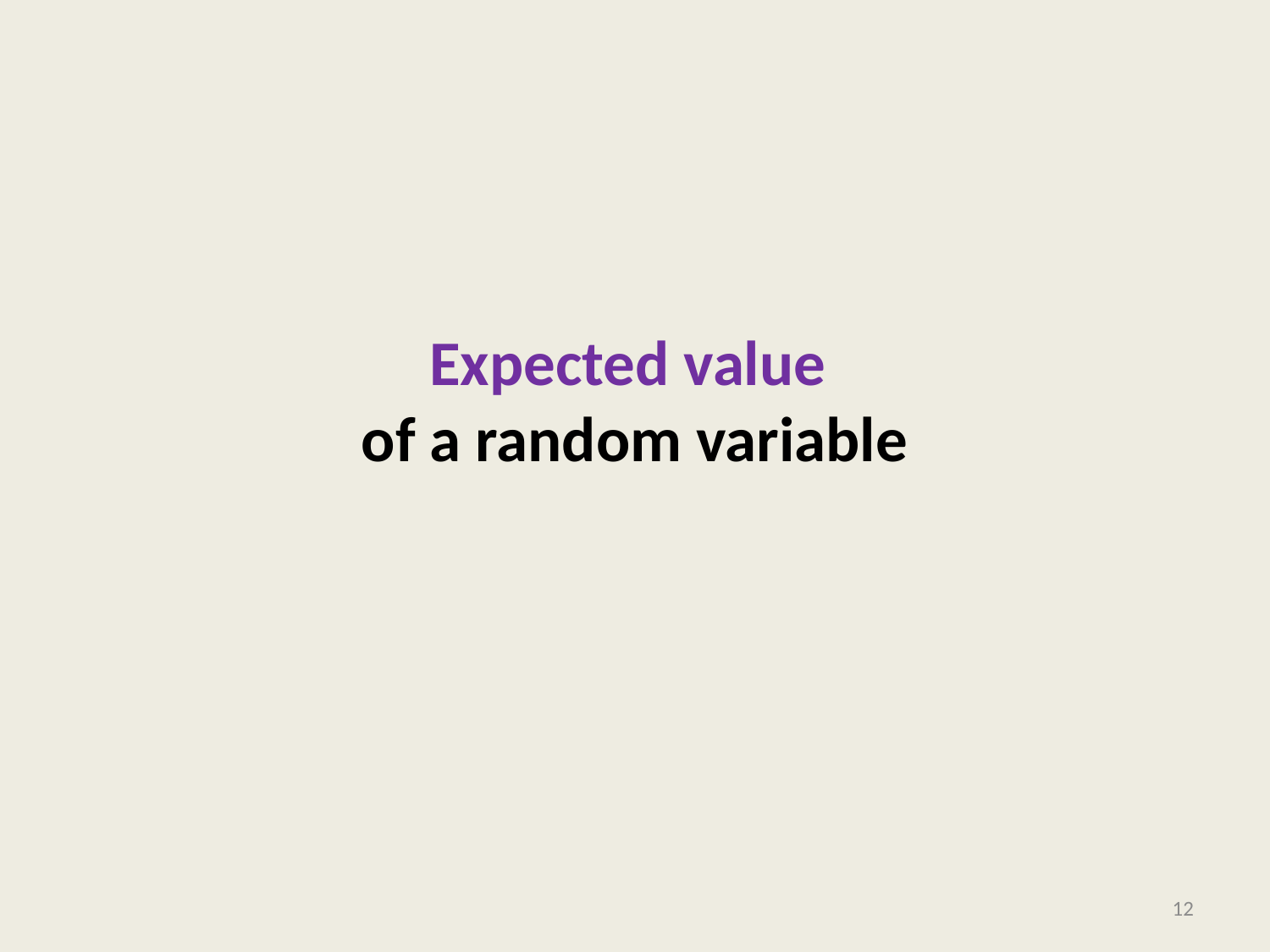

# Expected value of a random variable

12